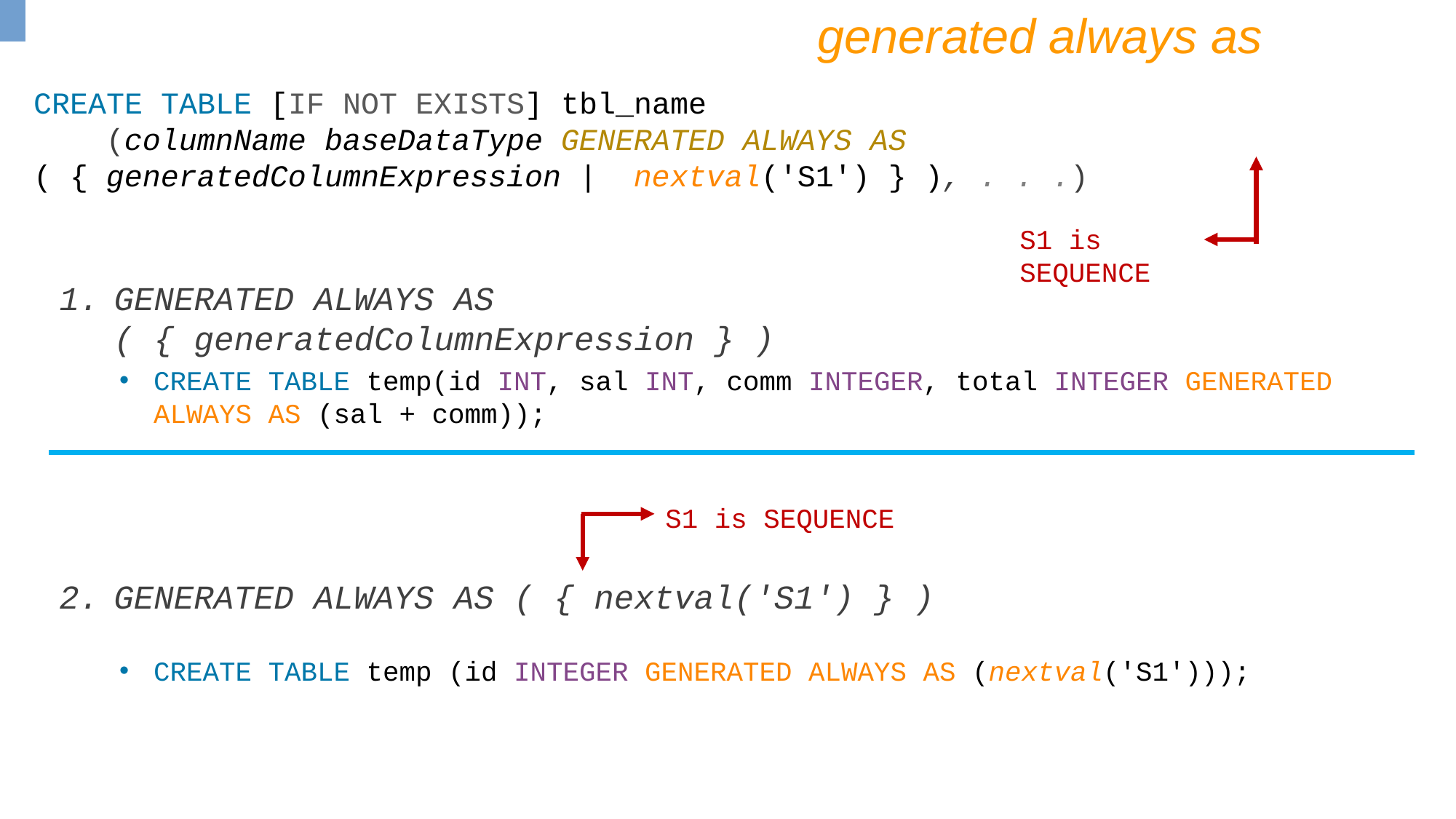

generated always as
CREATE TABLE [IF NOT EXISTS] tbl_name
    (columnName baseDataType GENERATED ALWAYS AS ( { generatedColumnExpression |  nextval('S1') } ), . . .)

S1 is SEQUENCE
GENERATED ALWAYS AS ( { generatedColumnExpression } )
CREATE TABLE temp(id INT, sal INT, comm INTEGER, total INTEGER GENERATED ALWAYS AS (sal + comm));
S1 is SEQUENCE
GENERATED ALWAYS AS ( { nextval('S1') } )
CREATE TABLE temp (id INTEGER GENERATED ALWAYS AS (nextval('S1')));